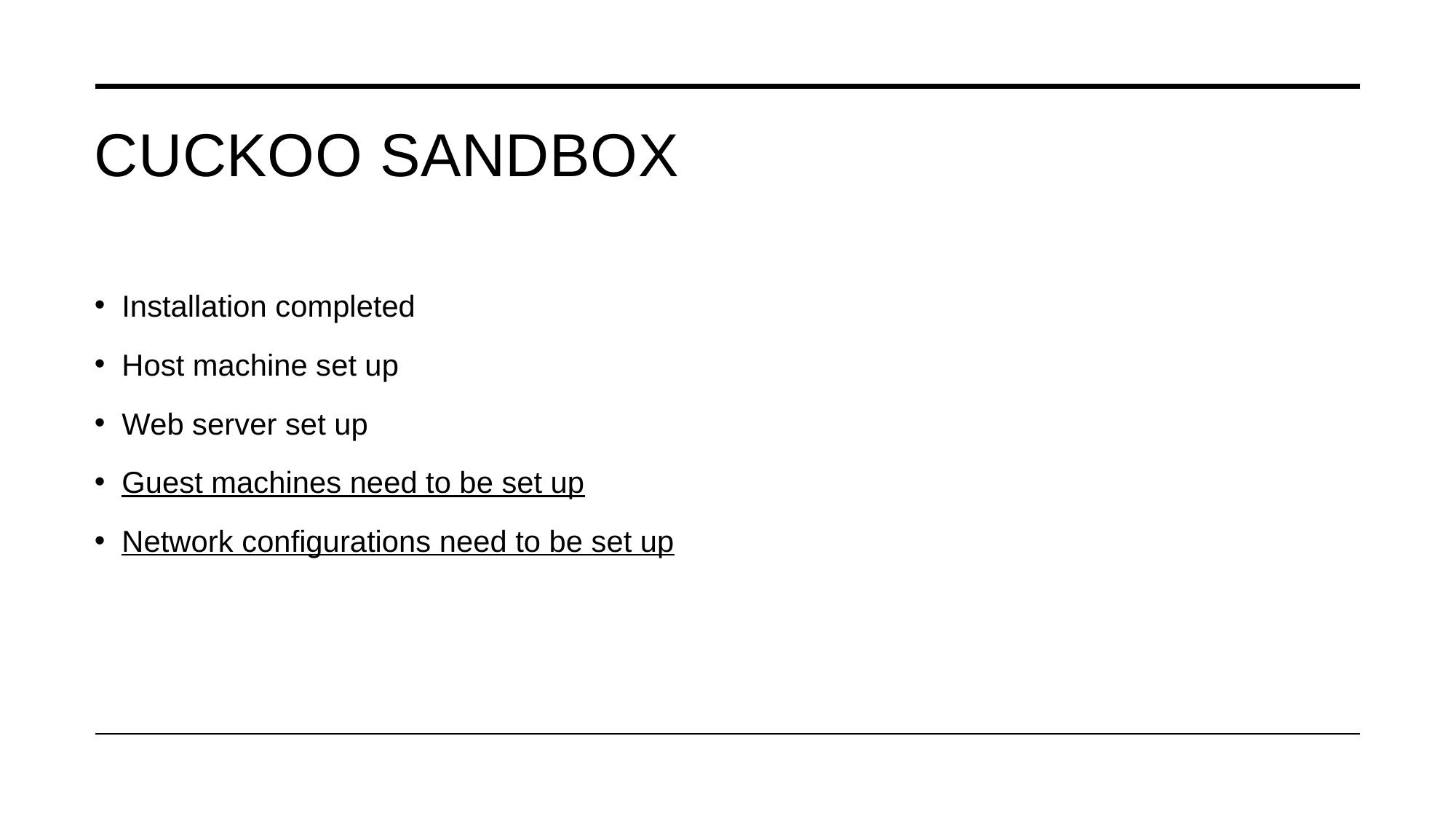

# Cuckoo sandbox
Installation completed
Host machine set up
Web server set up
Guest machines need to be set up
Network configurations need to be set up